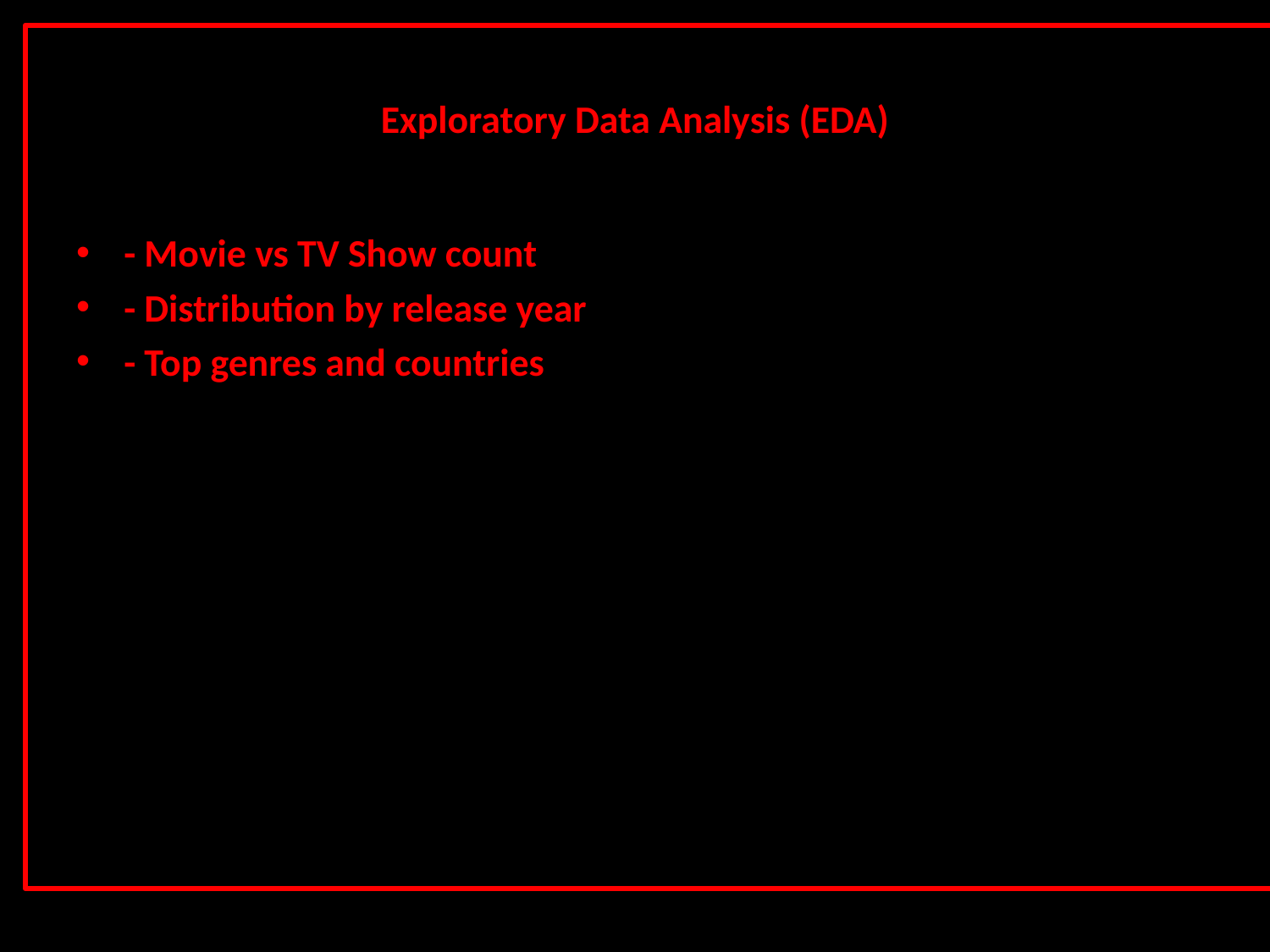

# Exploratory Data Analysis (EDA)
- Movie vs TV Show count
- Distribution by release year
- Top genres and countries